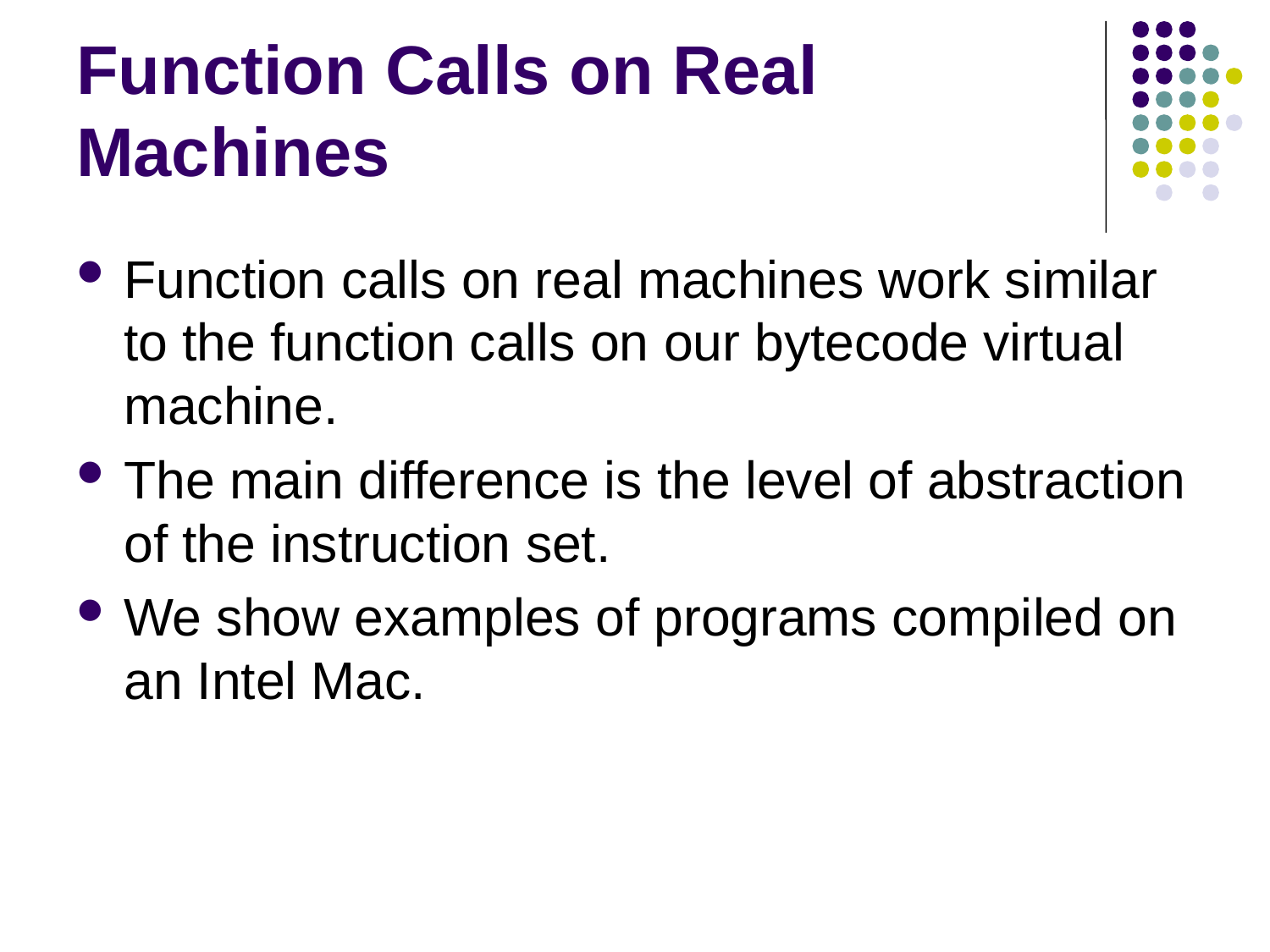

# Function Calls on Real Machines
Function calls on real machines work similar to the function calls on our bytecode virtual machine.
The main difference is the level of abstraction of the instruction set.
We show examples of programs compiled on an Intel Mac.